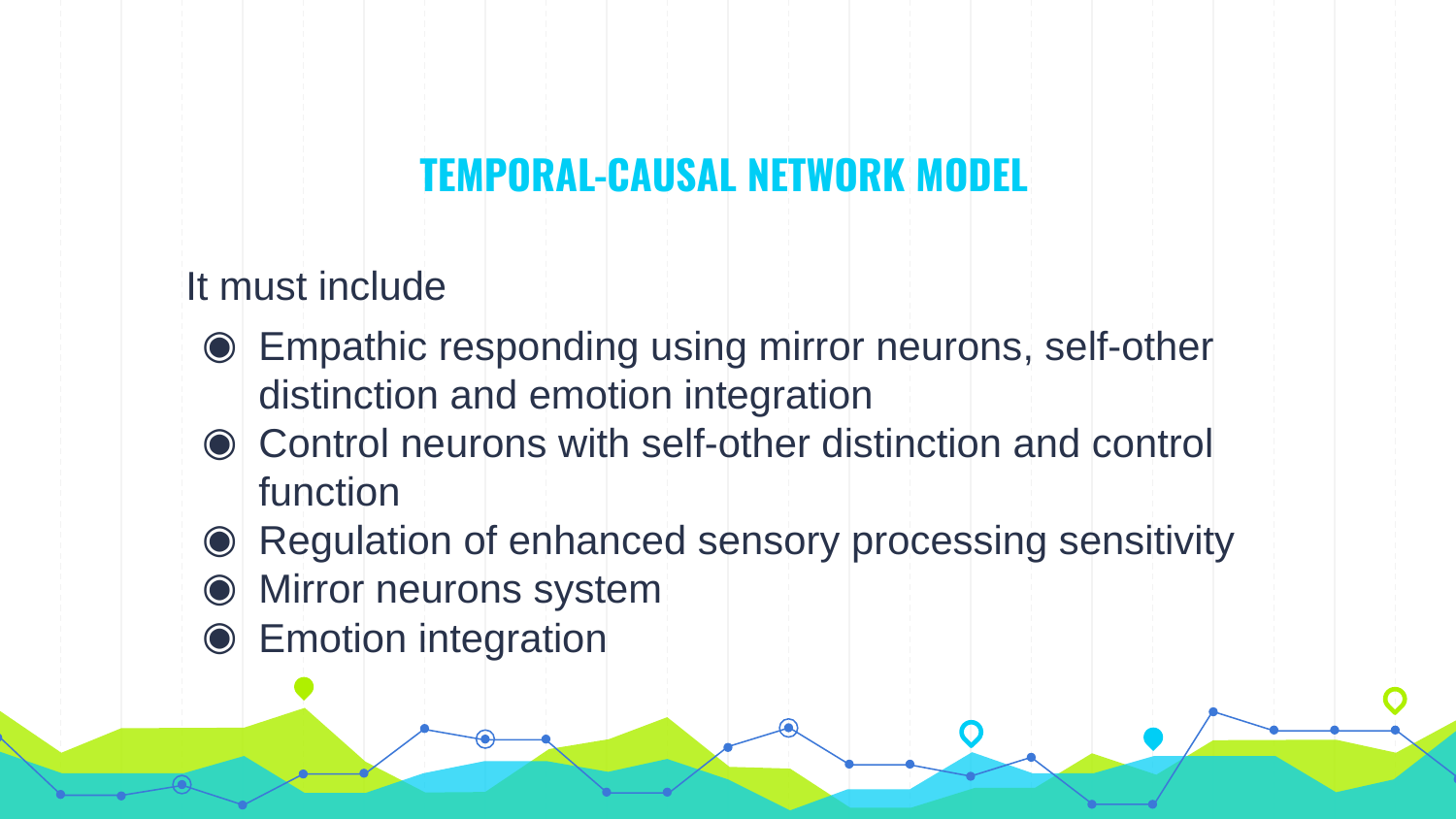

# TEMPORAL-CAUSAL NETWORK MODEL
It must include
Empathic responding using mirror neurons, self-other distinction and emotion integration
Control neurons with self-other distinction and control function
Regulation of enhanced sensory processing sensitivity
Mirror neurons system
Emotion integration